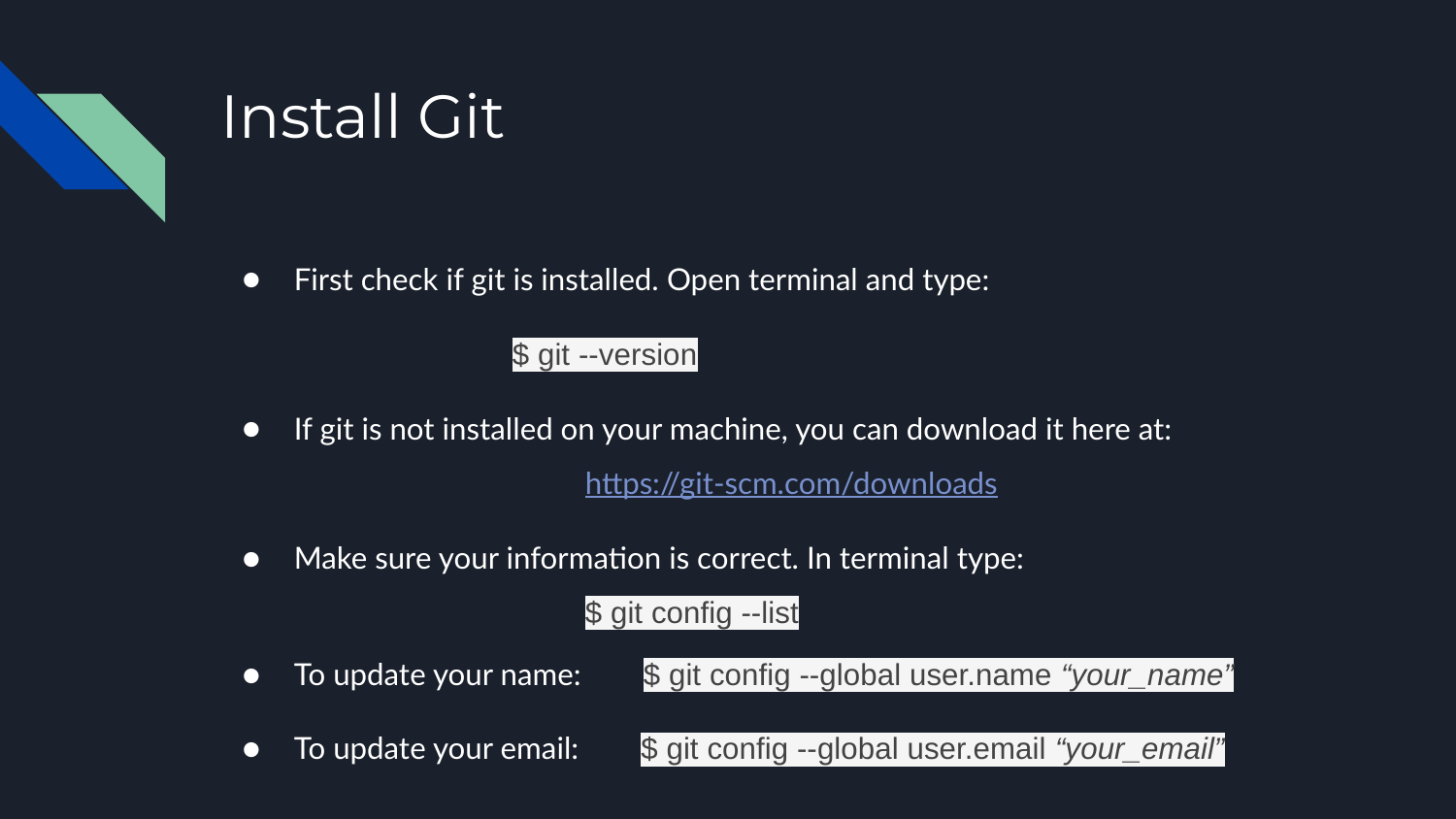

# Install Git
First check if git is installed. Open terminal and type:
$ git --version
If git is not installed on your machine, you can download it here at:
		https://git-scm.com/downloads
Make sure your information is correct. In terminal type:
		$ git config --list
To update your name:        $ git config --global user.name “your_name”
To update your email:        $ git config --global user.email “your_email”